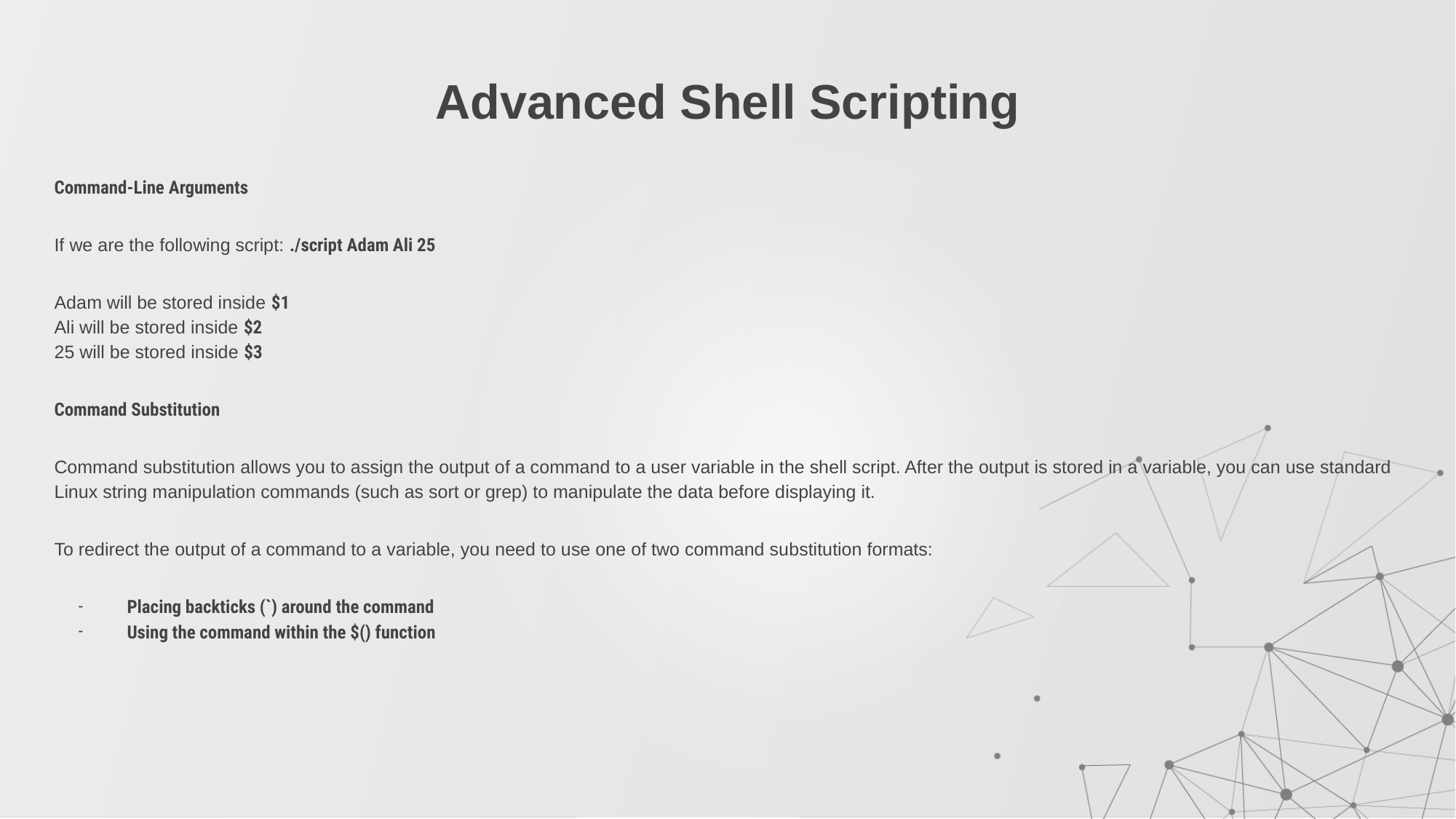

# Advanced Shell Scripting

Command-Line Arguments
If we are the following script: ./script Adam Ali 25
Adam will be stored inside $1
Ali will be stored inside $2
25 will be stored inside $3
Command Substitution
Command substitution allows you to assign the output of a command to a user variable in the shell script. After the output is stored in a variable, you can use standard Linux string manipulation commands (such as sort or grep) to manipulate the data before displaying it.
To redirect the output of a command to a variable, you need to use one of two command substitution formats:
Placing backticks (`) around the command
Using the command within the $() function